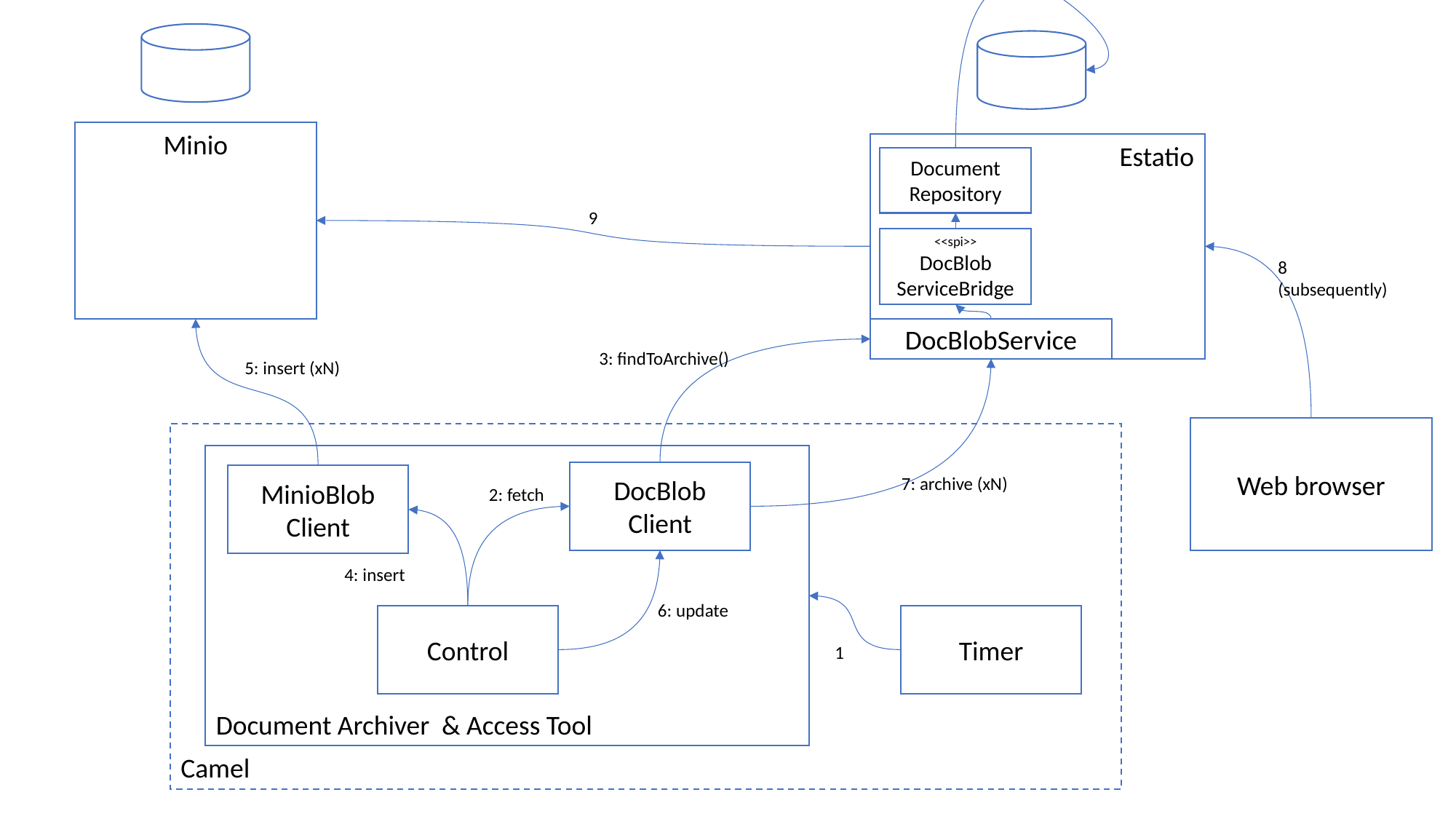

Minio
Estatio

Document
Repository
9
<<spi>>
DocBlob
ServiceBridge
8
(subsequently)
DocBlobService
3: findToArchive()
5: insert (xN)
Web browser
Camel
Document Archiver  & Access Tool
DocBlob
Client
MinioBlob Client
7: archive (xN)
2: fetch
4: insert
6: update
Control
Timer
1